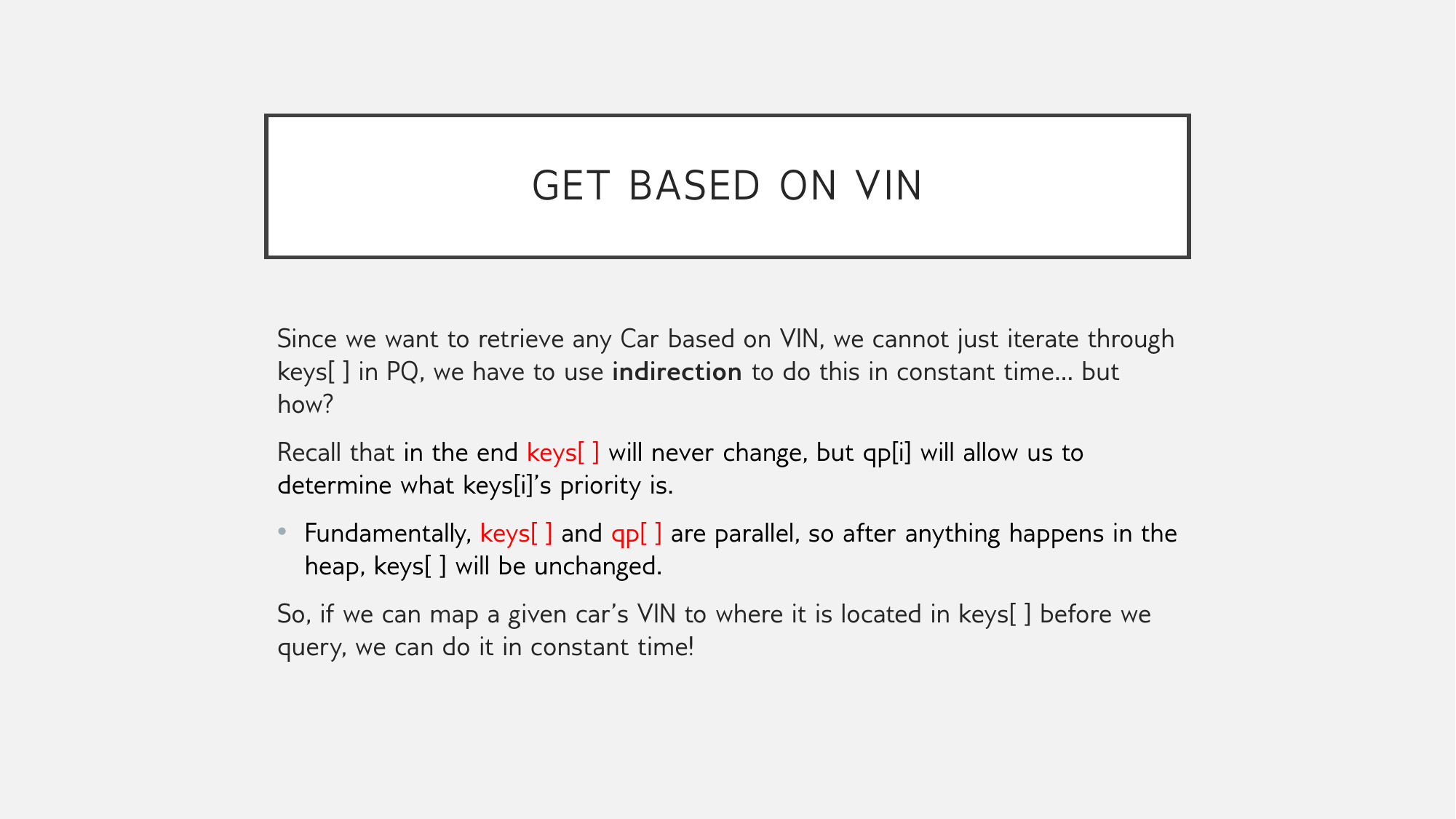

# Get based on VIN
Since we want to retrieve any Car based on VIN, we cannot just iterate through keys[ ] in PQ, we have to use indirection to do this in constant time… but how?
Recall that in the end keys[ ] will never change, but qp[i] will allow us to determine what keys[i]’s priority is.
Fundamentally, keys[ ] and qp[ ] are parallel, so after anything happens in the heap, keys[ ] will be unchanged.
So, if we can map a given car’s VIN to where it is located in keys[ ] before we query, we can do it in constant time!